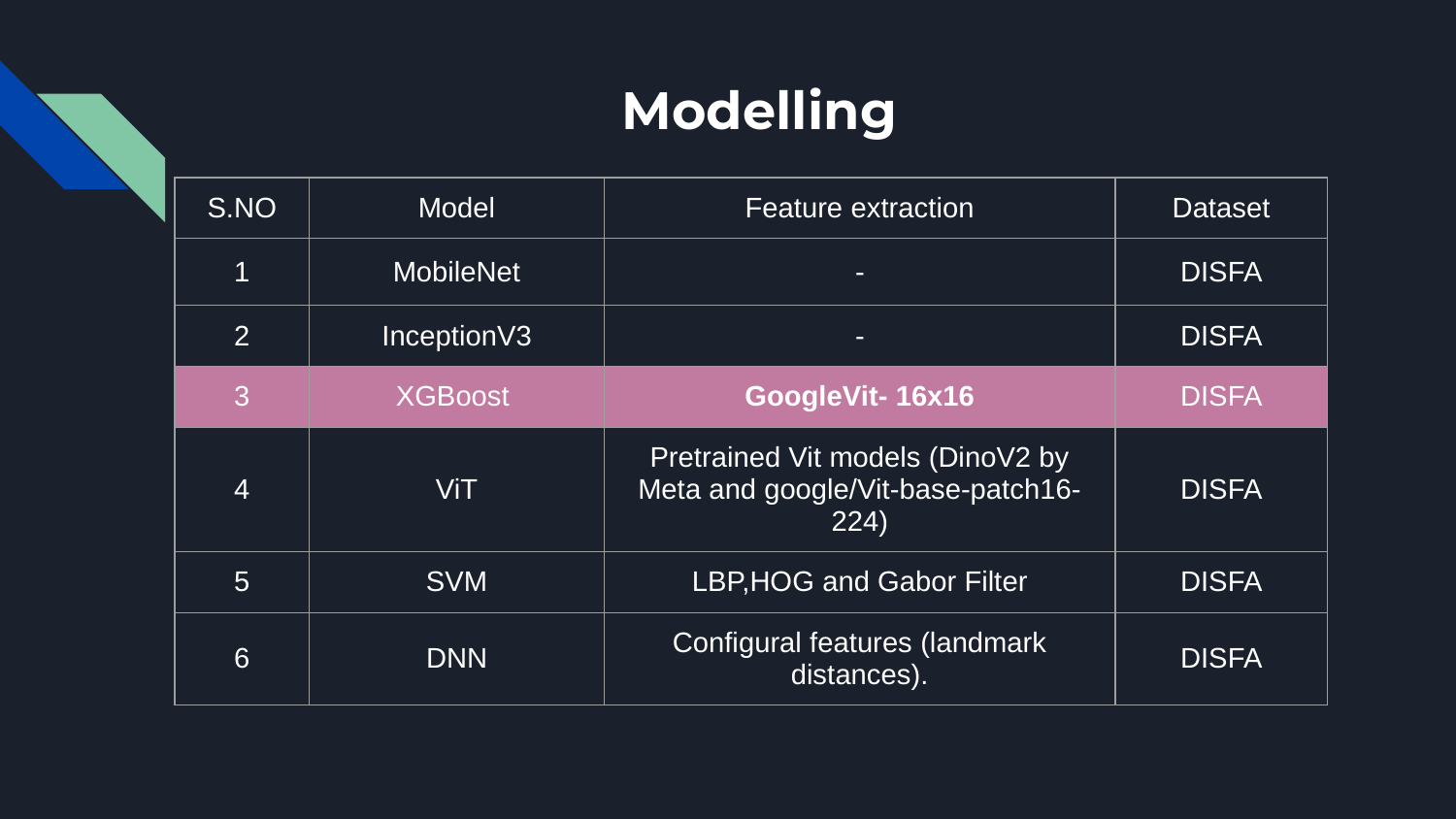

# Modelling
| S.NO | Model | Feature extraction | Dataset |
| --- | --- | --- | --- |
| 1 | MobileNet | - | DISFA |
| 2 | InceptionV3 | - | DISFA |
| 3 | XGBoost | GoogleVit- 16x16 | DISFA |
| 4 | ViT | Pretrained Vit models (DinoV2 by Meta and google/Vit-base-patch16-224) | DISFA |
| 5 | SVM | LBP,HOG and Gabor Filter | DISFA |
| 6 | DNN | Configural features (landmark distances). | DISFA |